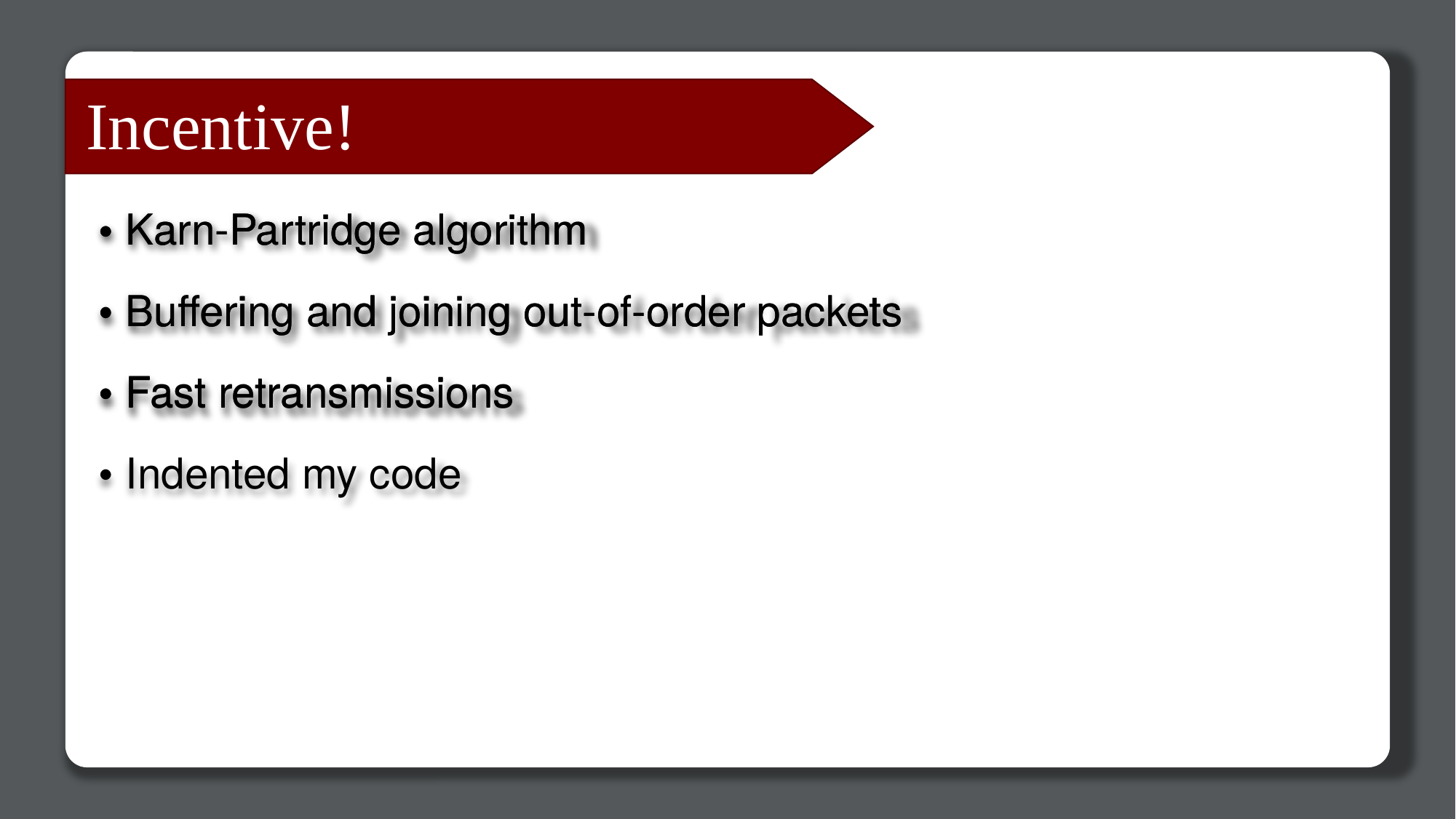

# Incentive!
Karn-Partridge algorithm
Buffering and joining out-of-order packets
Fast retransmissions
Karn-Partridge algorithm
Buffering and joining out-of-order packets
Fast retransmissions
Indented my code